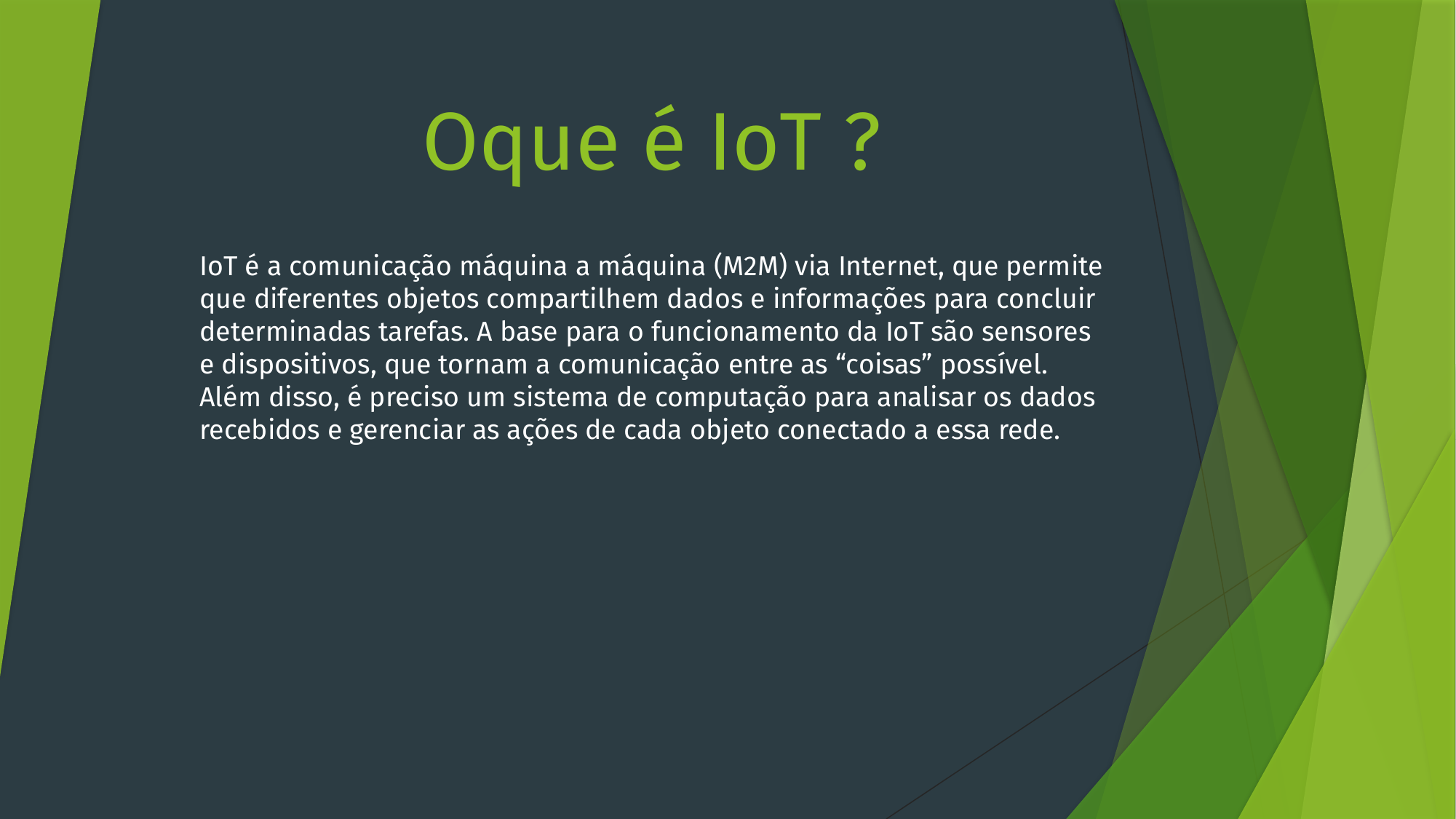

# Oque é IoT ?
IoT é a comunicação máquina a máquina (M2M) via Internet, que permite que diferentes objetos compartilhem dados e informações para concluir determinadas tarefas. A base para o funcionamento da IoT são sensores e dispositivos, que tornam a comunicação entre as “coisas” possível. Além disso, é preciso um sistema de computação para analisar os dados recebidos e gerenciar as ações de cada objeto conectado a essa rede.